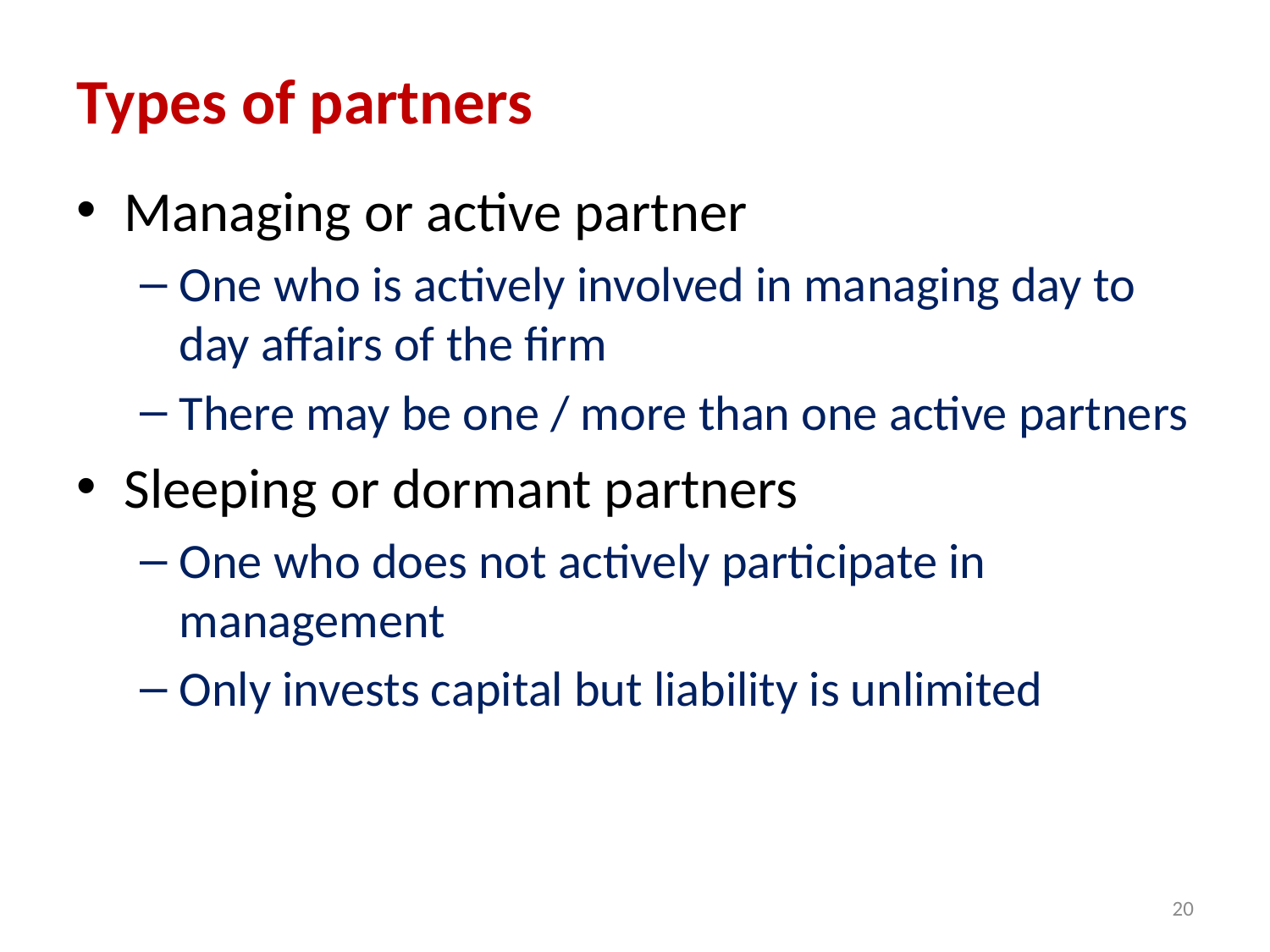

# Types of partners
Managing or active partner
One who is actively involved in managing day to day affairs of the firm
There may be one / more than one active partners
Sleeping or dormant partners
One who does not actively participate in management
Only invests capital but liability is unlimited
20